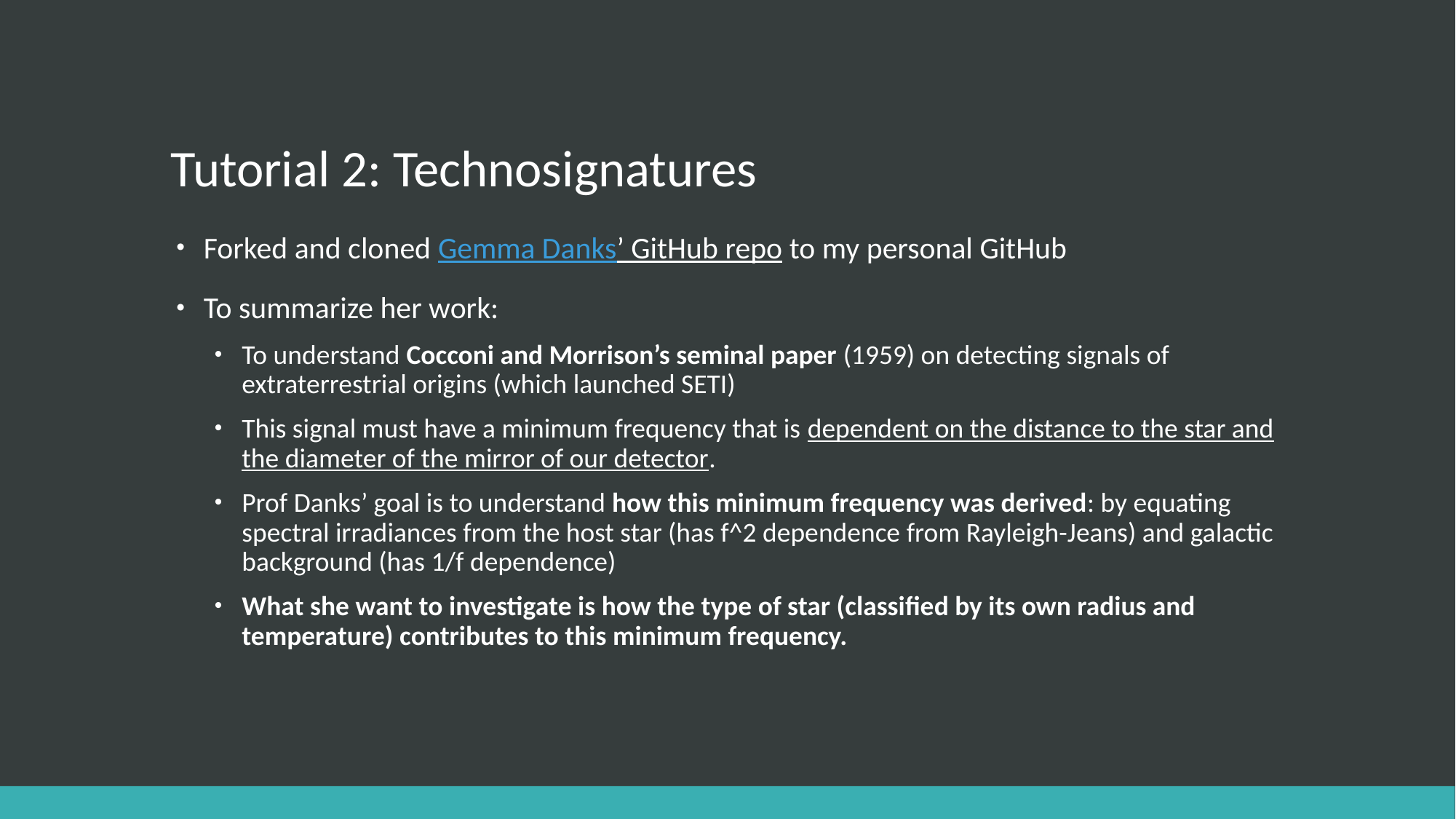

# Tutorial 2: Technosignatures
Forked and cloned Gemma Danks’ GitHub repo to my personal GitHub
To summarize her work:
To understand Cocconi and Morrison’s seminal paper (1959) on detecting signals of extraterrestrial origins (which launched SETI)
This signal must have a minimum frequency that is dependent on the distance to the star and the diameter of the mirror of our detector.
Prof Danks’ goal is to understand how this minimum frequency was derived: by equating spectral irradiances from the host star (has f^2 dependence from Rayleigh-Jeans) and galactic background (has 1/f dependence)
What she want to investigate is how the type of star (classified by its own radius and temperature) contributes to this minimum frequency.